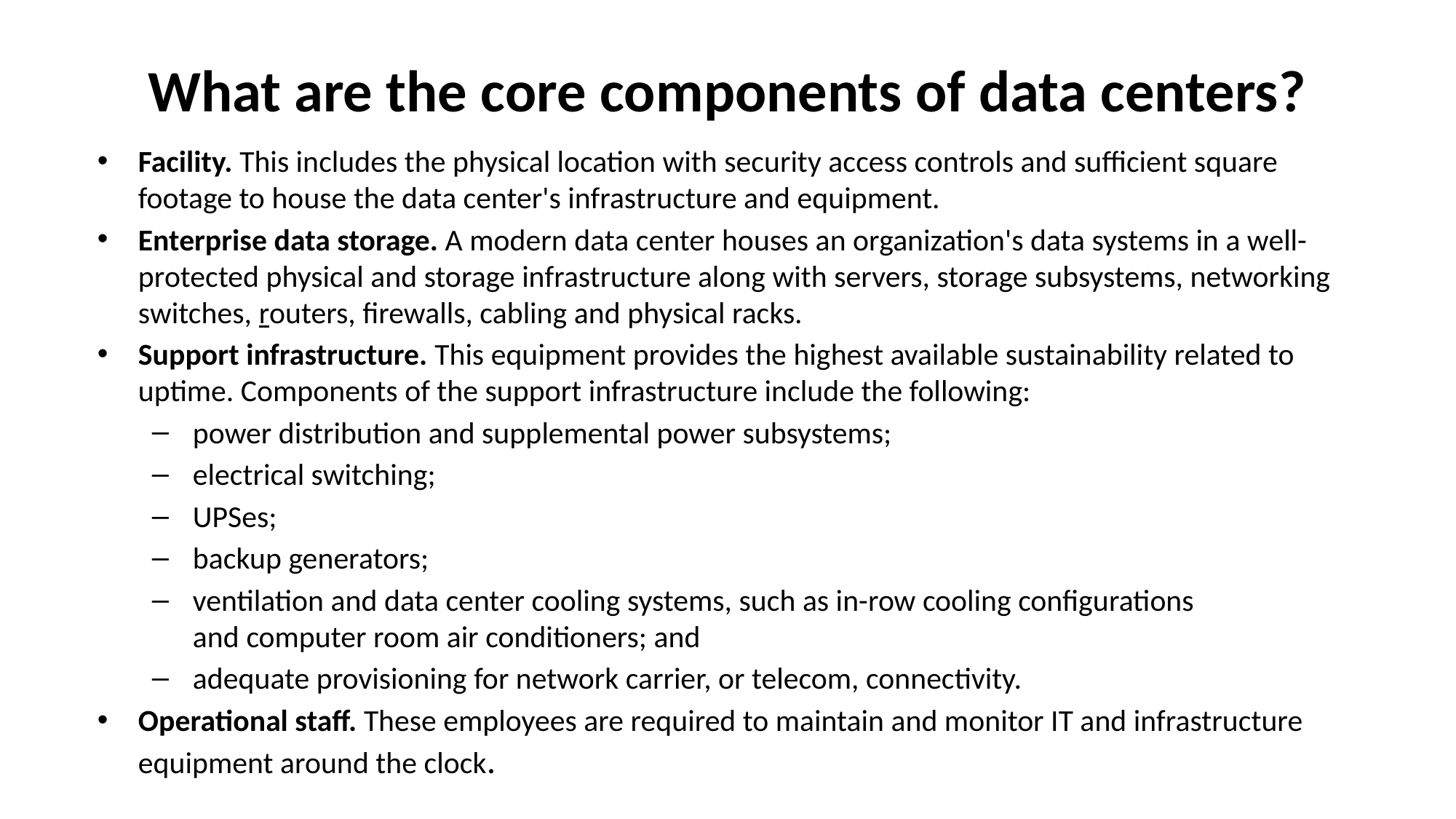

# What are the core components of data centers?
Facility. This includes the physical location with security access controls and sufficient square footage to house the data center's infrastructure and equipment.
Enterprise data storage. A modern data center houses an organization's data systems in a well-protected physical and storage infrastructure along with servers, storage subsystems, networking switches, routers, firewalls, cabling and physical racks.
Support infrastructure. This equipment provides the highest available sustainability related to uptime. Components of the support infrastructure include the following:
power distribution and supplemental power subsystems;
electrical switching;
UPSes;
backup generators;
ventilation and data center cooling systems, such as in-row cooling configurations and computer room air conditioners; and
adequate provisioning for network carrier, or telecom, connectivity.
Operational staff. These employees are required to maintain and monitor IT and infrastructure equipment around the clock.